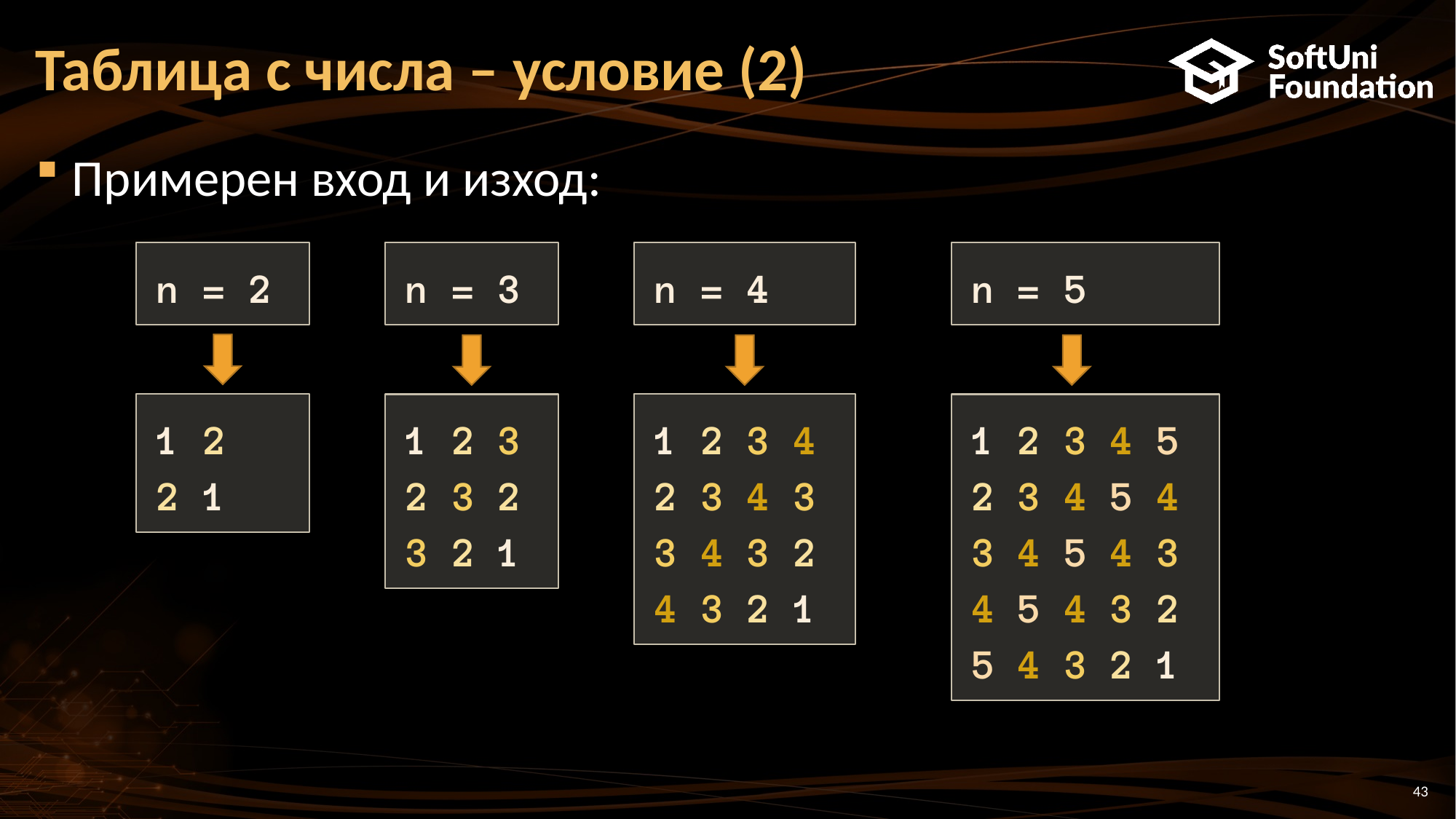

# Таблица с числа – условие (2)
Примерен вход и изход:
n = 2
n = 3
n = 4
n = 5

1 2
2 1
1 2 3
2 3 2
3 2 1
1 2 3 4
2 3 4 3
3 4 3 2
4 3 2 1
1 2 3 4 5
2 3 4 5 4
3 4 5 4 3
4 5 4 3 2
5 4 3 2 1
43